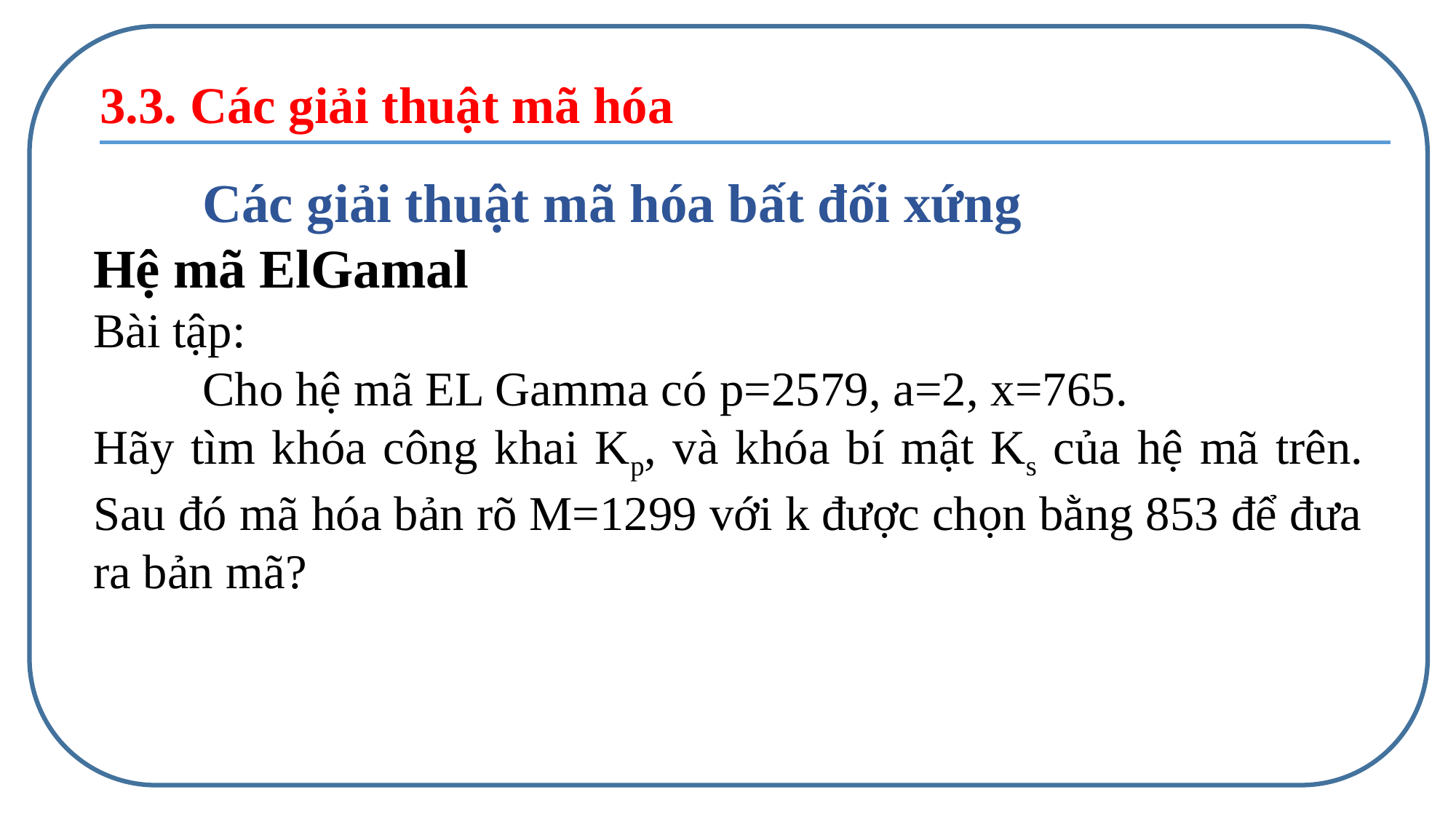

3.3. Các giải thuật mã hóa
	Các giải thuật mã hóa bất đối xứng
Hệ mã ElGamal
Bài tập:
	Cho hệ mã EL Gamma có p=2579, a=2, x=765.
Hãy tìm khóa công khai Kp, và khóa bí mật Ks của hệ mã trên. Sau đó mã hóa bản rõ M=1299 với k được chọn bằng 853 để đưa ra bản mã?